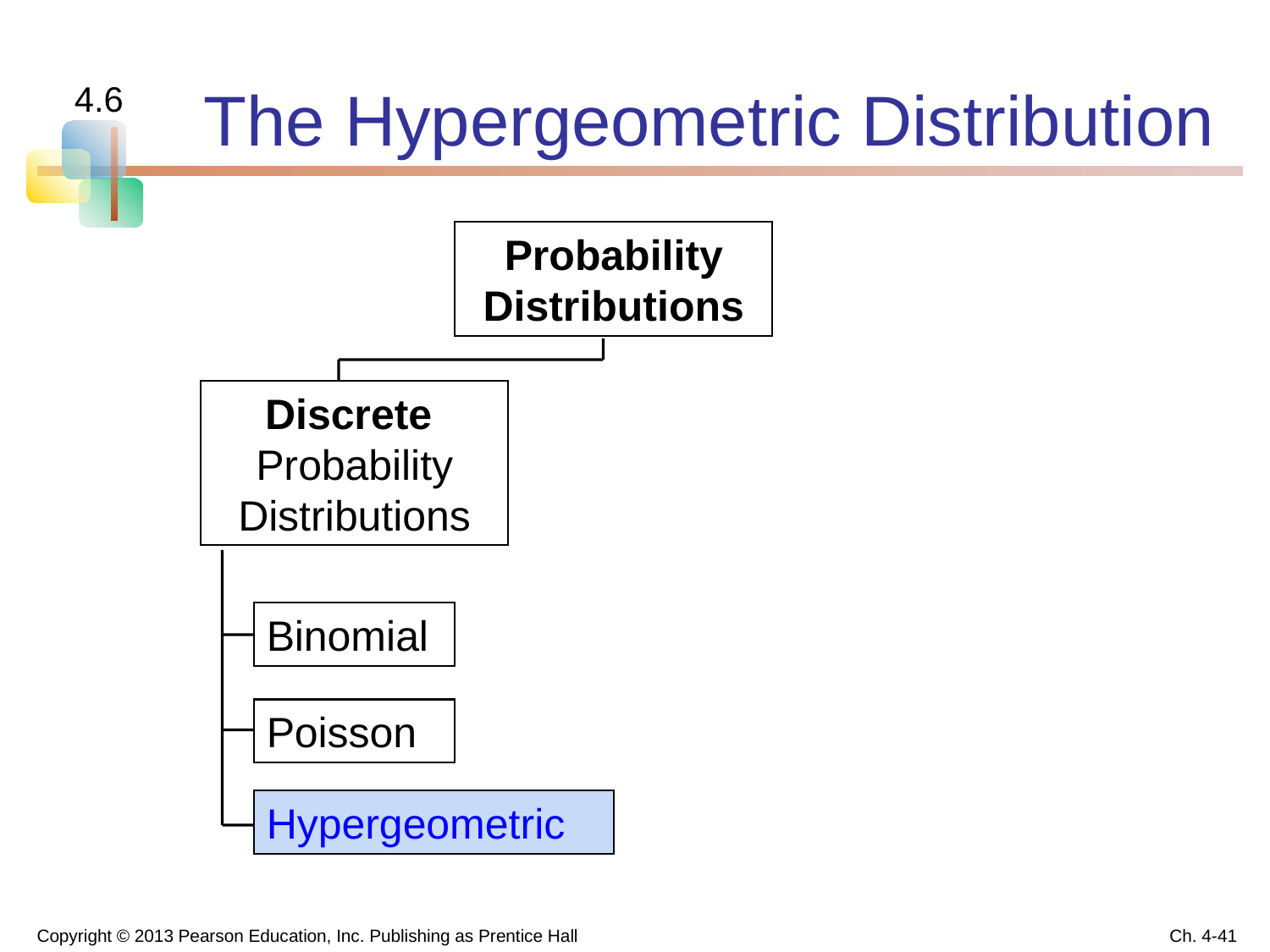

The Hypergeometric Distribution
4.6

Probability Distributions

Discrete
Probability Distributions

Binomial

Poisson

Hypergeometric

Copyright © 2013 Pearson Education, Inc. Publishing as Prentice Hall
Ch. 4-41